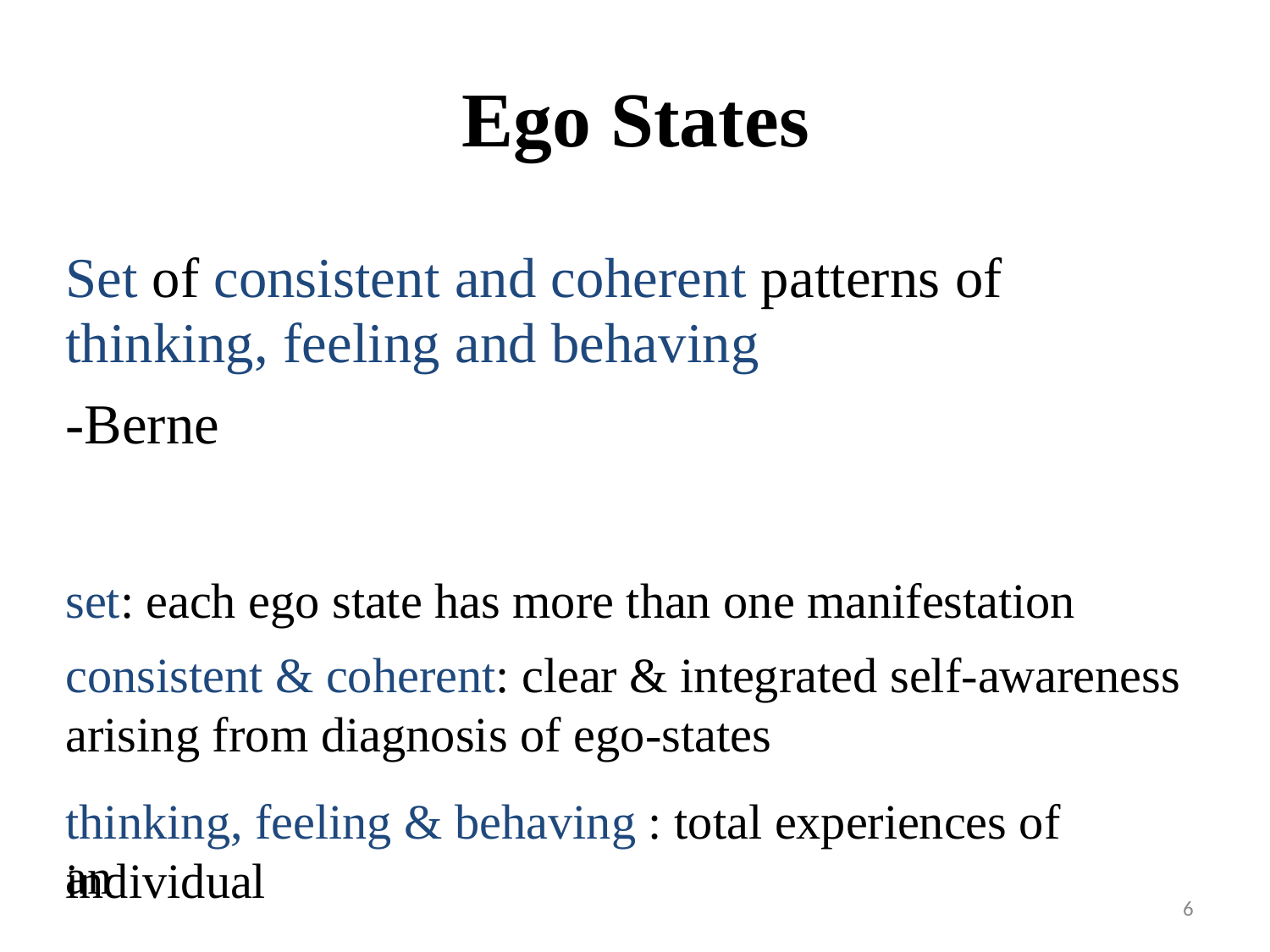

Ego States

Set of consistent and coherent patterns of thinking, feeling and behaving

-Berne

set: each ego state has more than one manifestation consistent & coherent: clear & integrated self-awareness

arising from diagnosis of ego-states

thinking, feeling & behaving : total experiences of an

individual

6